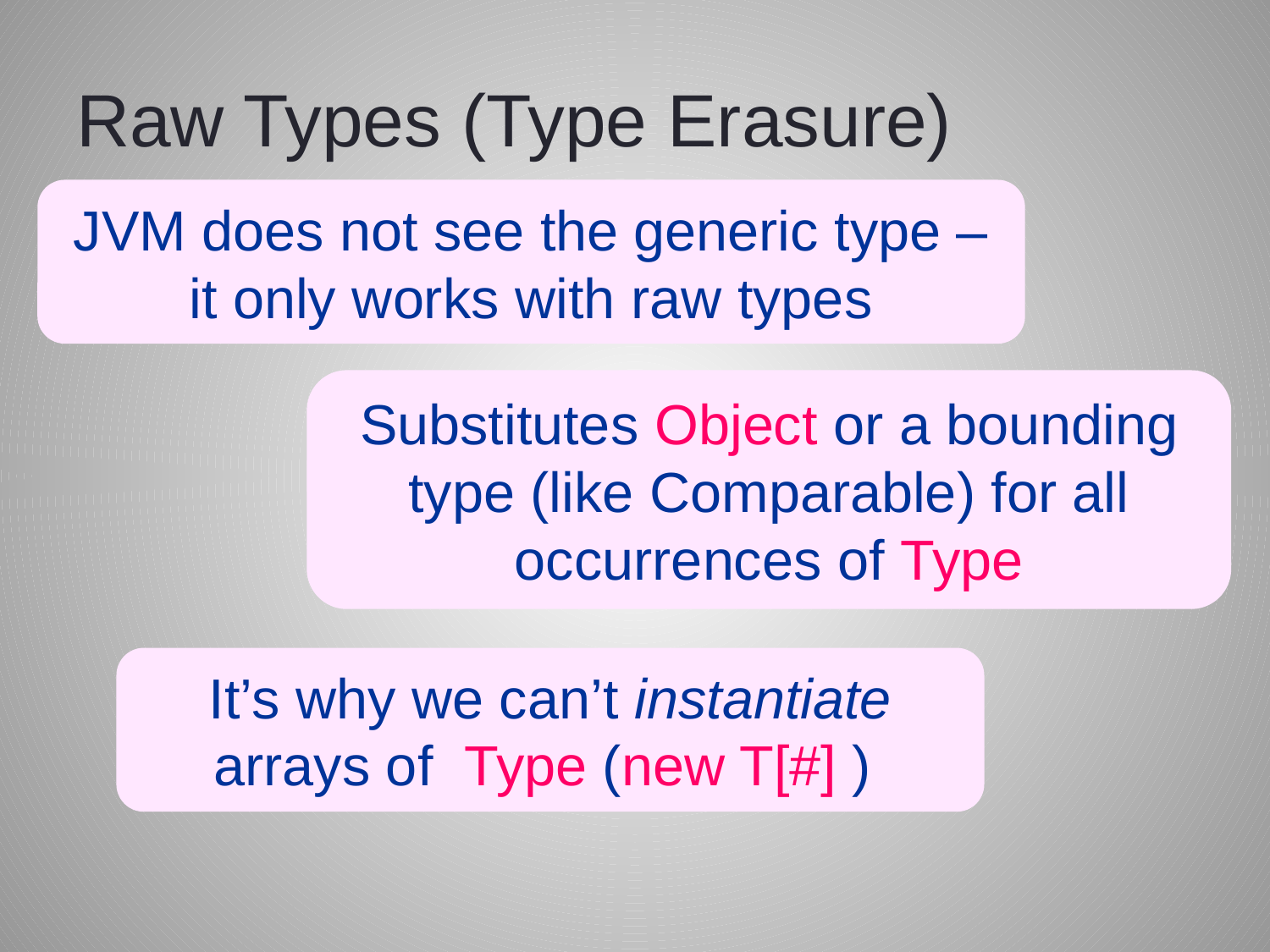

# Raw Types (Type Erasure)
JVM does not see the generic type – it only works with raw types
Substitutes Object or a bounding type (like Comparable) for all occurrences of Type
It’s why we can’t instantiate arrays of  Type (new T[#] )